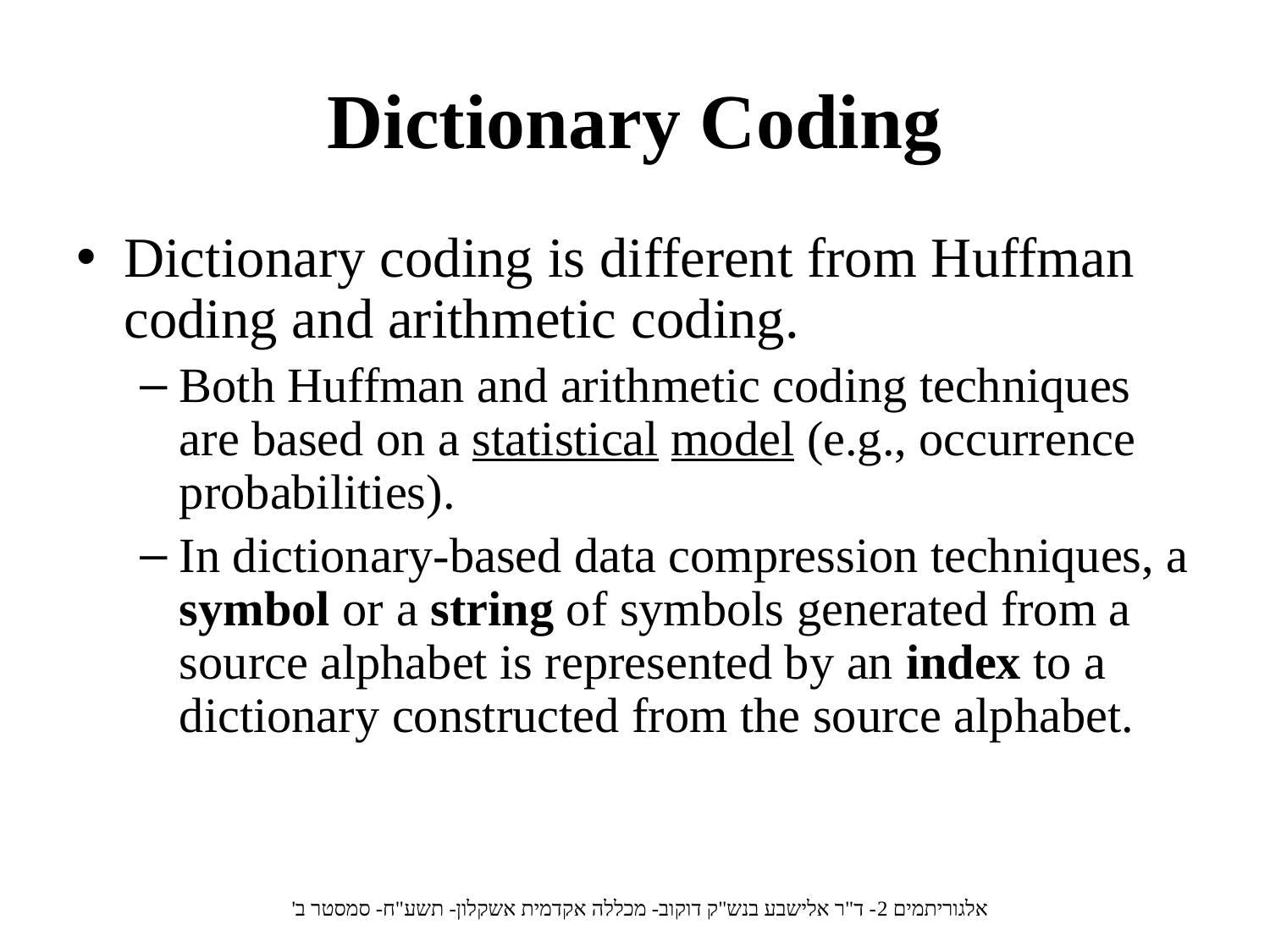

# Dictionary Coding
Dictionary coding is different from Huffman coding and arithmetic coding.
Both Huffman and arithmetic coding techniques are based on a statistical model (e.g., occurrence probabilities).
In dictionary-based data compression techniques, a symbol or a string of symbols generated from a source alphabet is represented by an index to a dictionary constructed from the source alphabet.

אלגוריתמים 2- ד"ר אלישבע בנש"ק דוקוב- מכללה אקדמית אשקלון- תשע"ח- סמסטר ב'